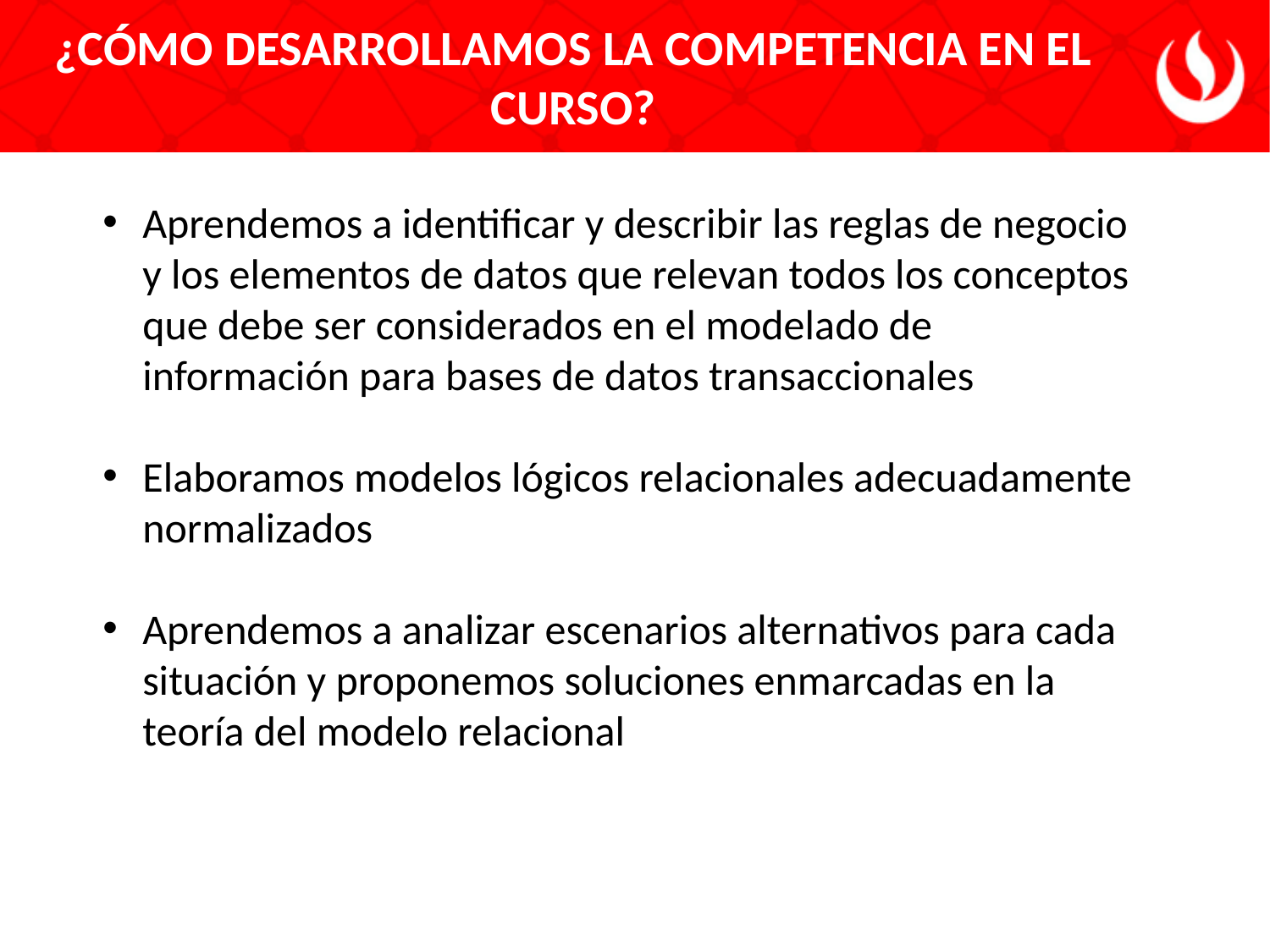

¿CÓMO DESARROLLAMOS LA COMPETENCIA EN EL CURSO?
Aprendemos a identificar y describir las reglas de negocio y los elementos de datos que relevan todos los conceptos que debe ser considerados en el modelado de información para bases de datos transaccionales

Elaboramos modelos lógicos relacionales adecuadamente normalizados

Aprendemos a analizar escenarios alternativos para cada situación y proponemos soluciones enmarcadas en la teoría del modelo relacional